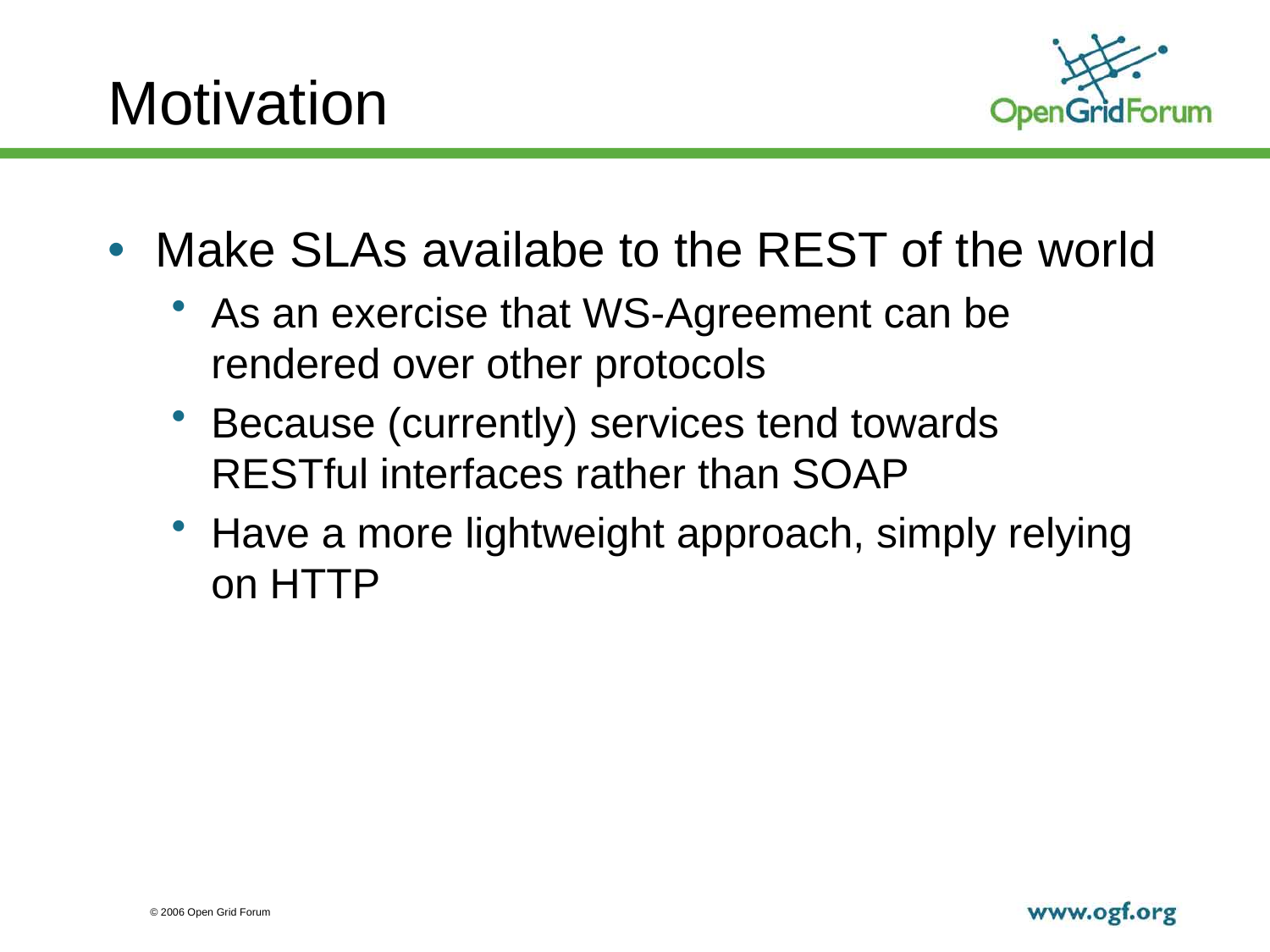

# Motivation
Make SLAs availabe to the REST of the world
As an exercise that WS-Agreement can be rendered over other protocols
Because (currently) services tend towards RESTful interfaces rather than SOAP
Have a more lightweight approach, simply relying on HTTP